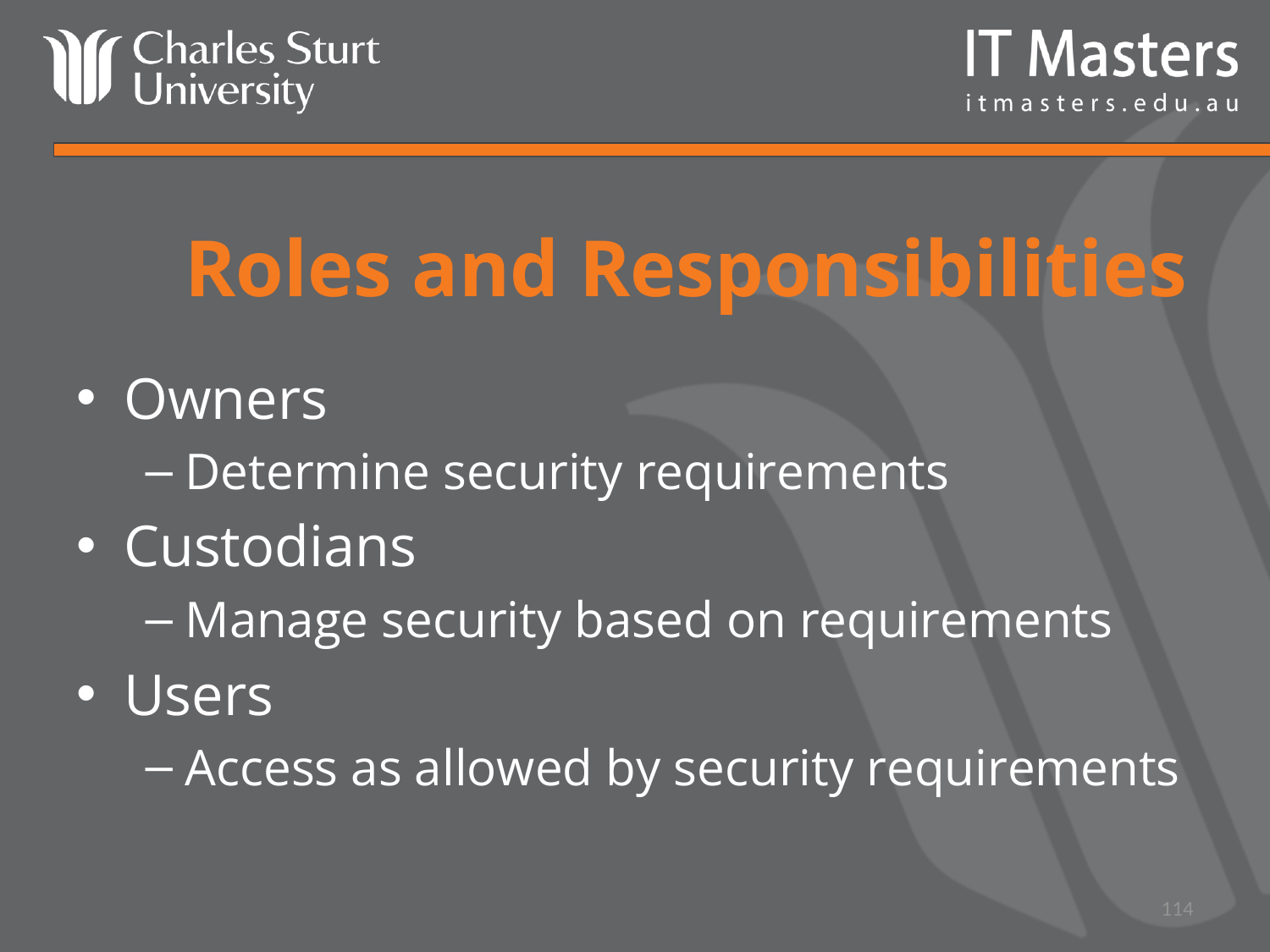

# Roles and Responsibilities
Owners
Determine security requirements
Custodians
Manage security based on requirements
Users
Access as allowed by security requirements
114